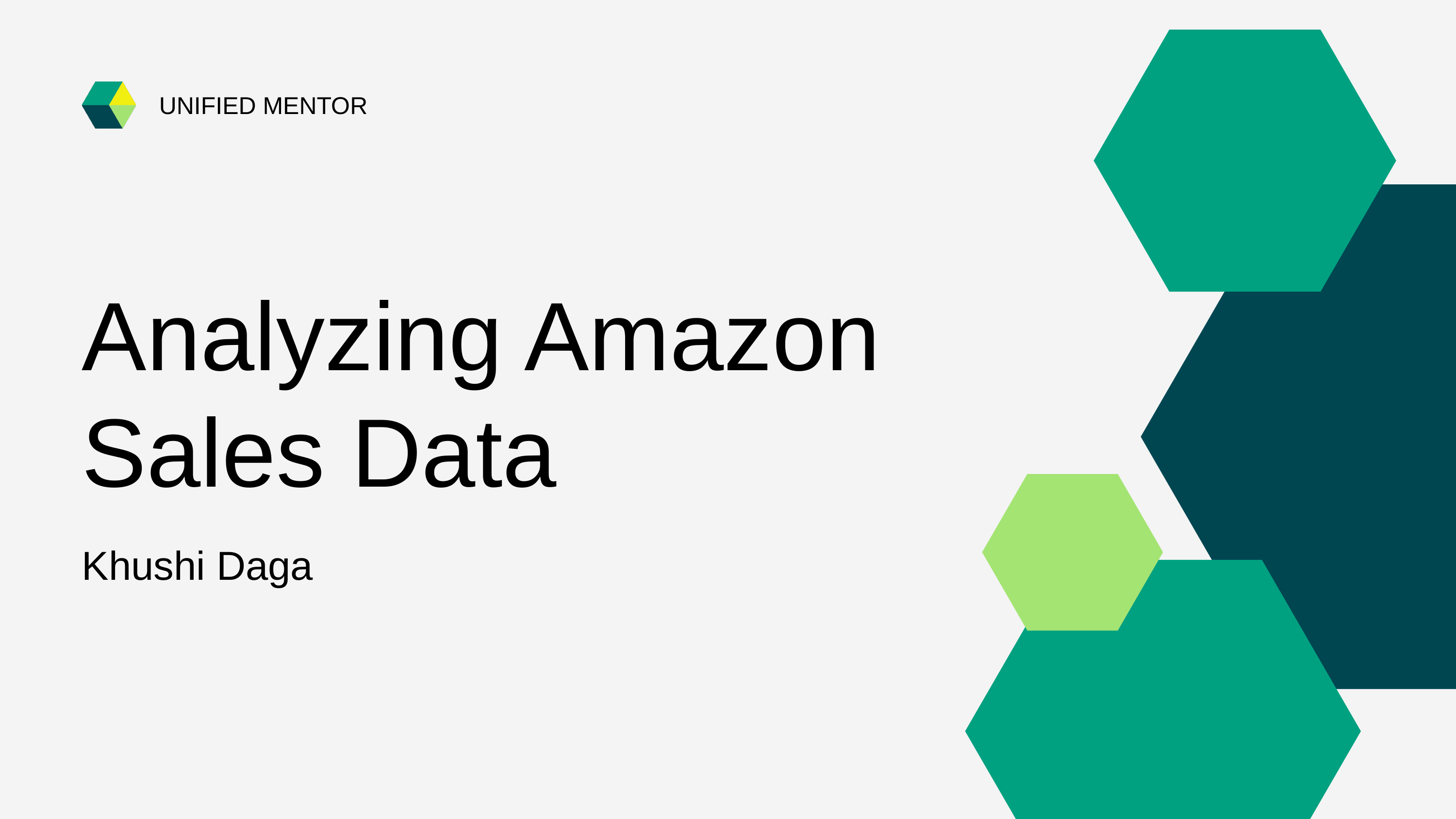

UNIFIED MENTOR

Analyzing Amazon Sales Data
Khushi Daga